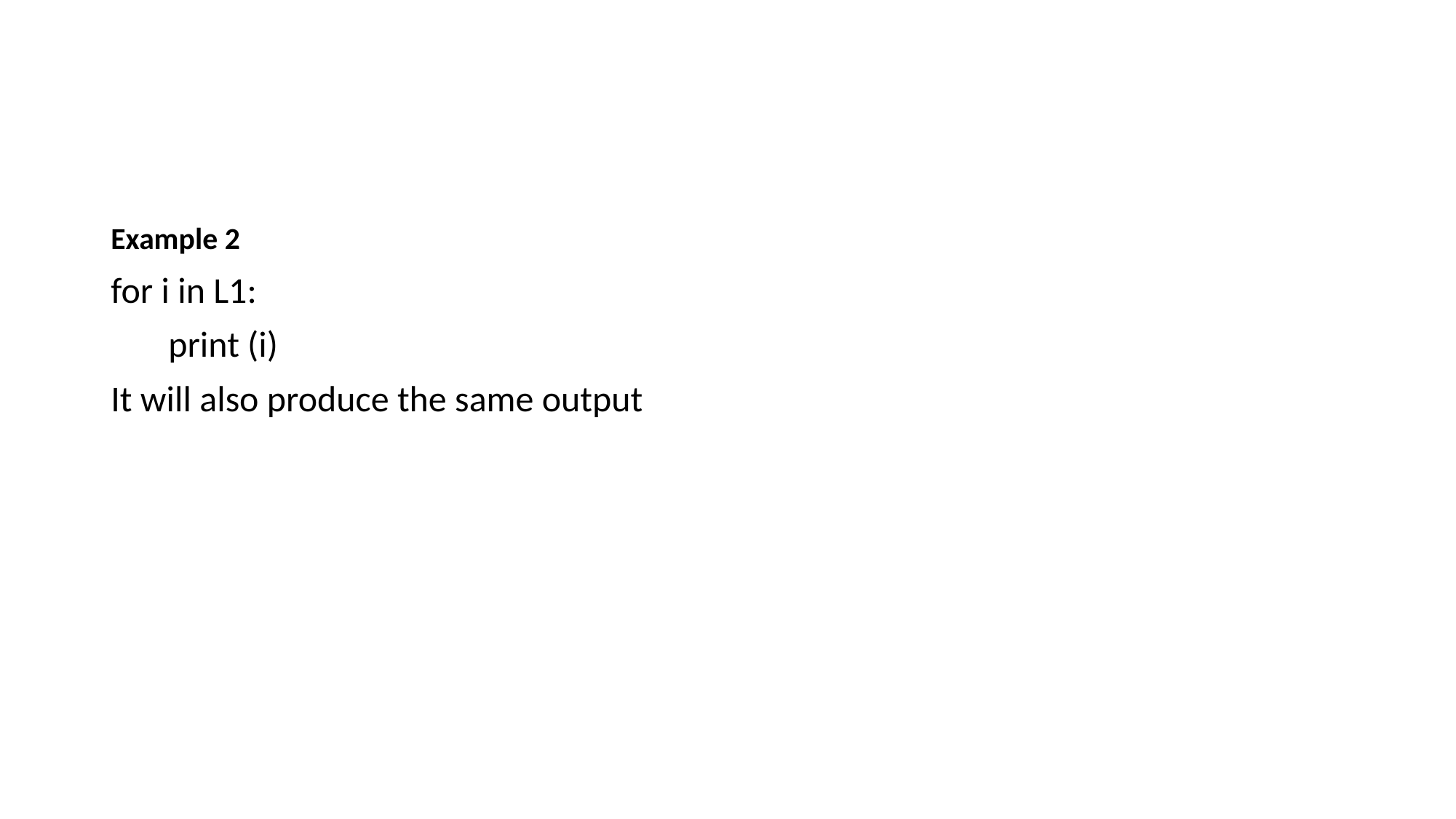

#
Example 2
for i in L1:
       print (i)
It will also produce the same output